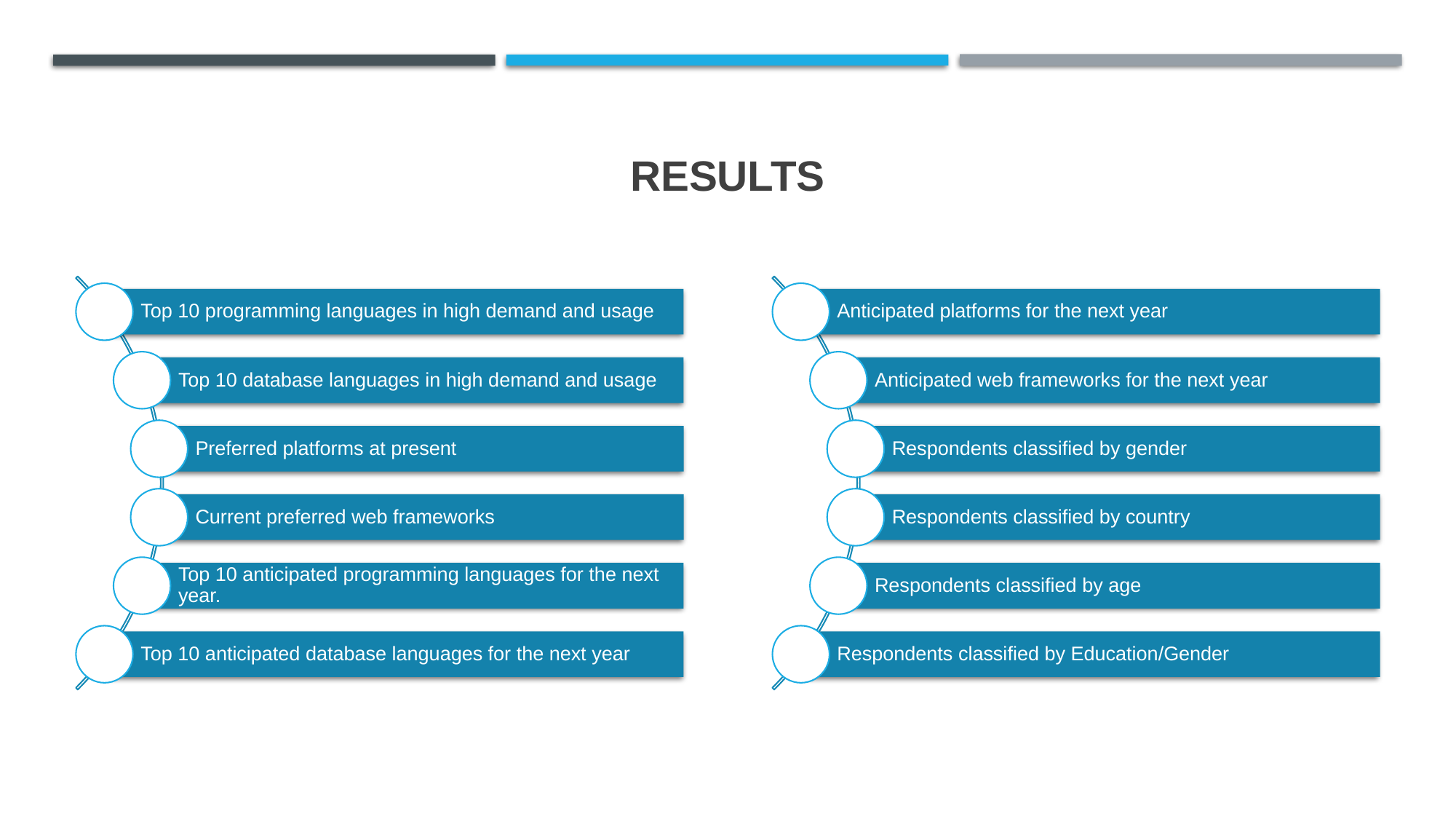

# Results
Top 10 programming languages in high demand and usage
Top 10 database languages in high demand and usage
Preferred platforms at present
Current preferred web frameworks
Top 10 anticipated programming languages for the next year.
Top 10 anticipated database languages for the next year
Anticipated platforms for the next year
Anticipated web frameworks for the next year
Respondents classified by gender
Respondents classified by country
Respondents classified by age
Respondents classified by Education/Gender